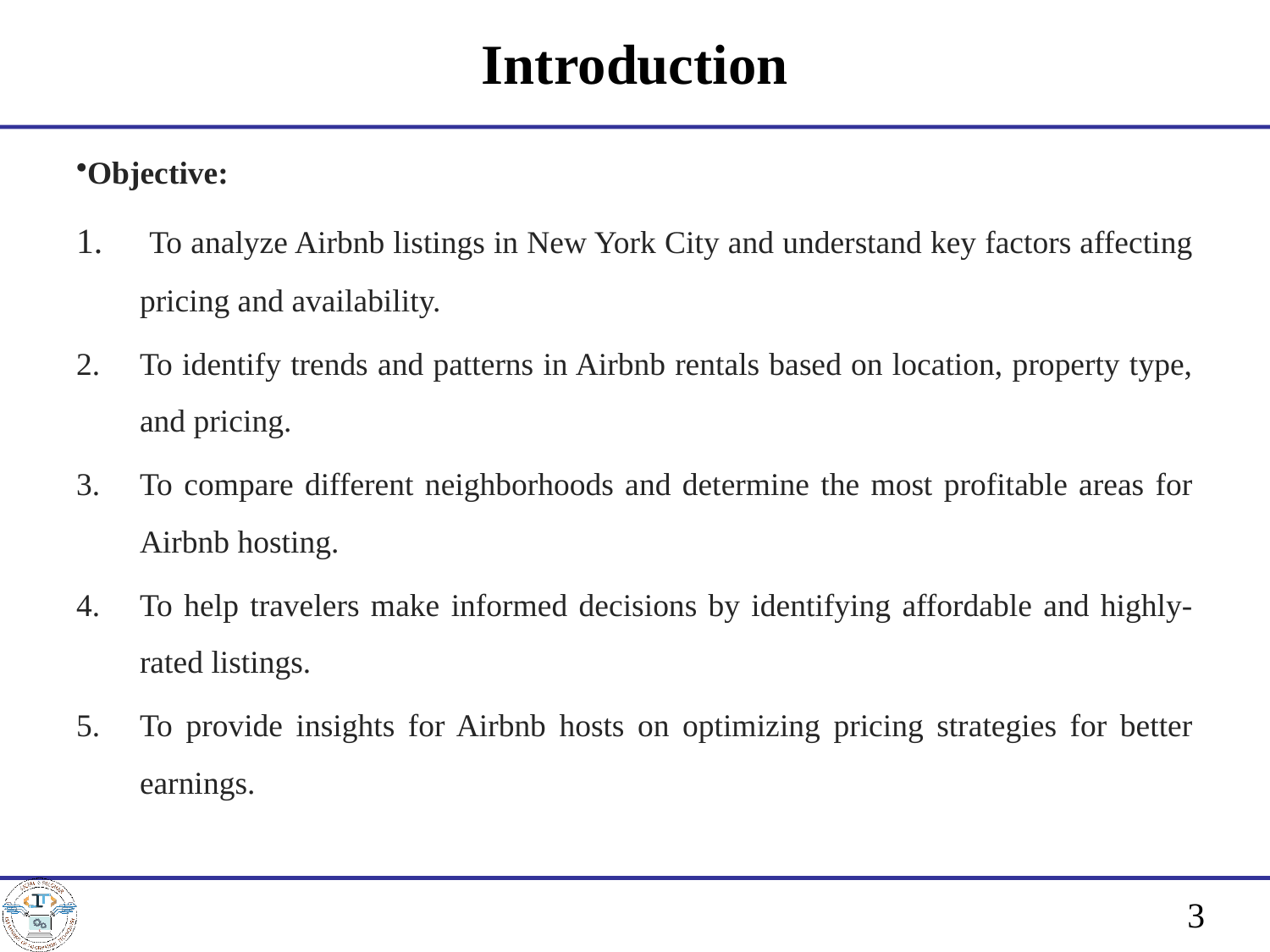

# Introduction
Objective:
 To analyze Airbnb listings in New York City and understand key factors affecting pricing and availability.
To identify trends and patterns in Airbnb rentals based on location, property type, and pricing.
To compare different neighborhoods and determine the most profitable areas for Airbnb hosting.
To help travelers make informed decisions by identifying affordable and highly-rated listings.
To provide insights for Airbnb hosts on optimizing pricing strategies for better earnings.
3